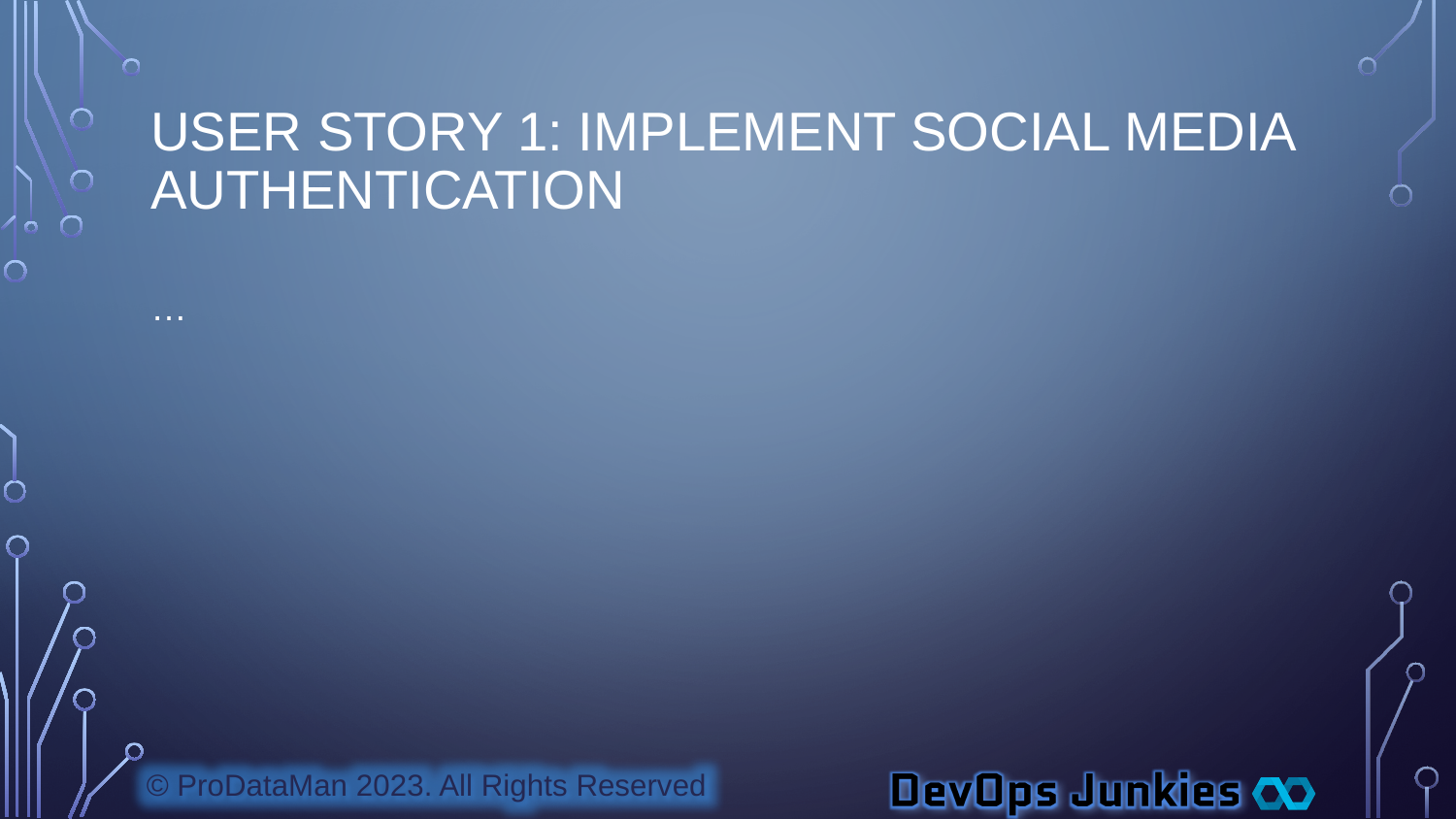

# User Story 1: Implement Social Media Authentication
…